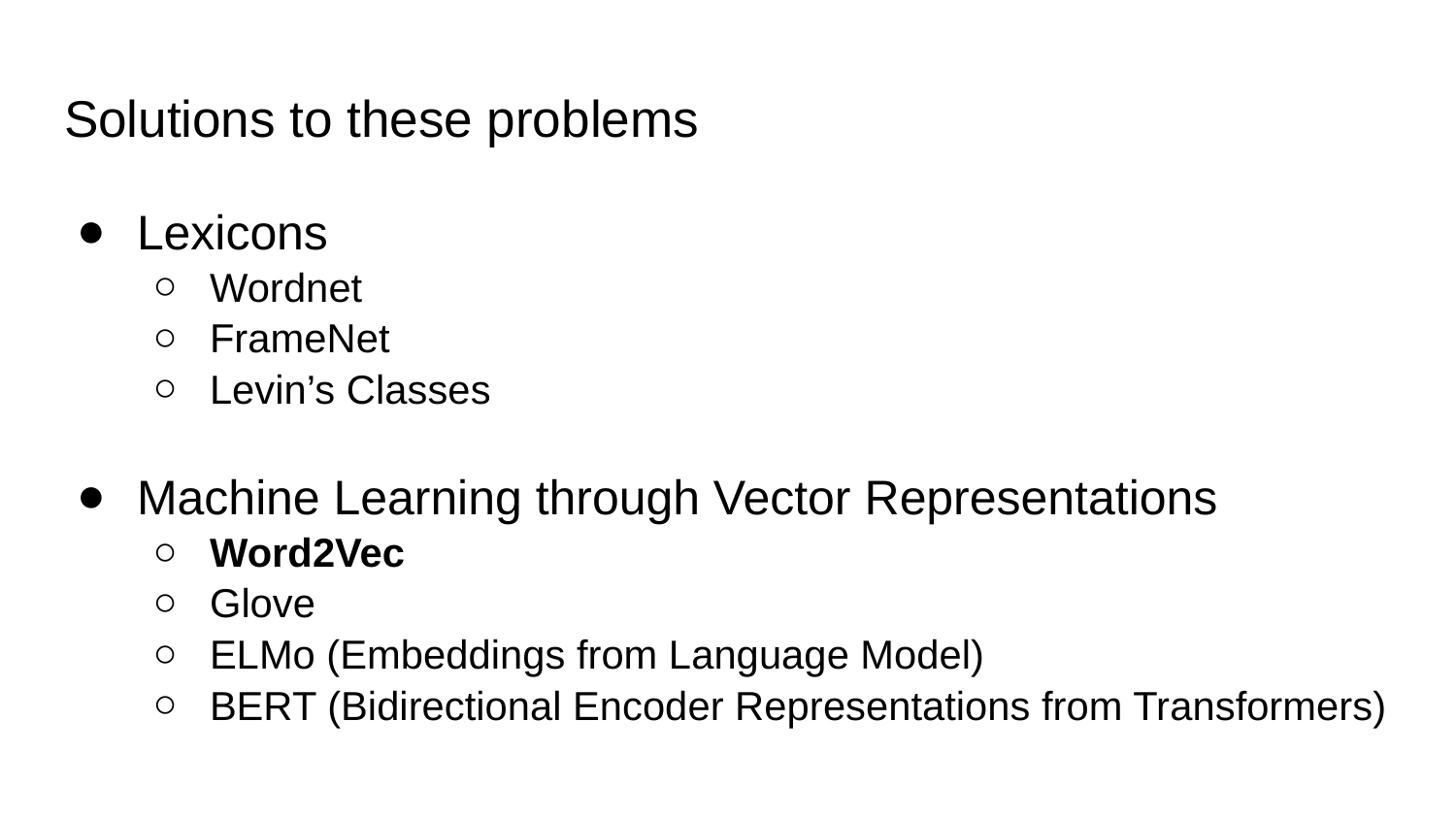

# Solutions to these problems
Lexicons
Wordnet
FrameNet
Levin’s Classes
Machine Learning through Vector Representations
Word2Vec
Glove
ELMo (Embeddings from Language Model)
BERT (Bidirectional Encoder Representations from Transformers)